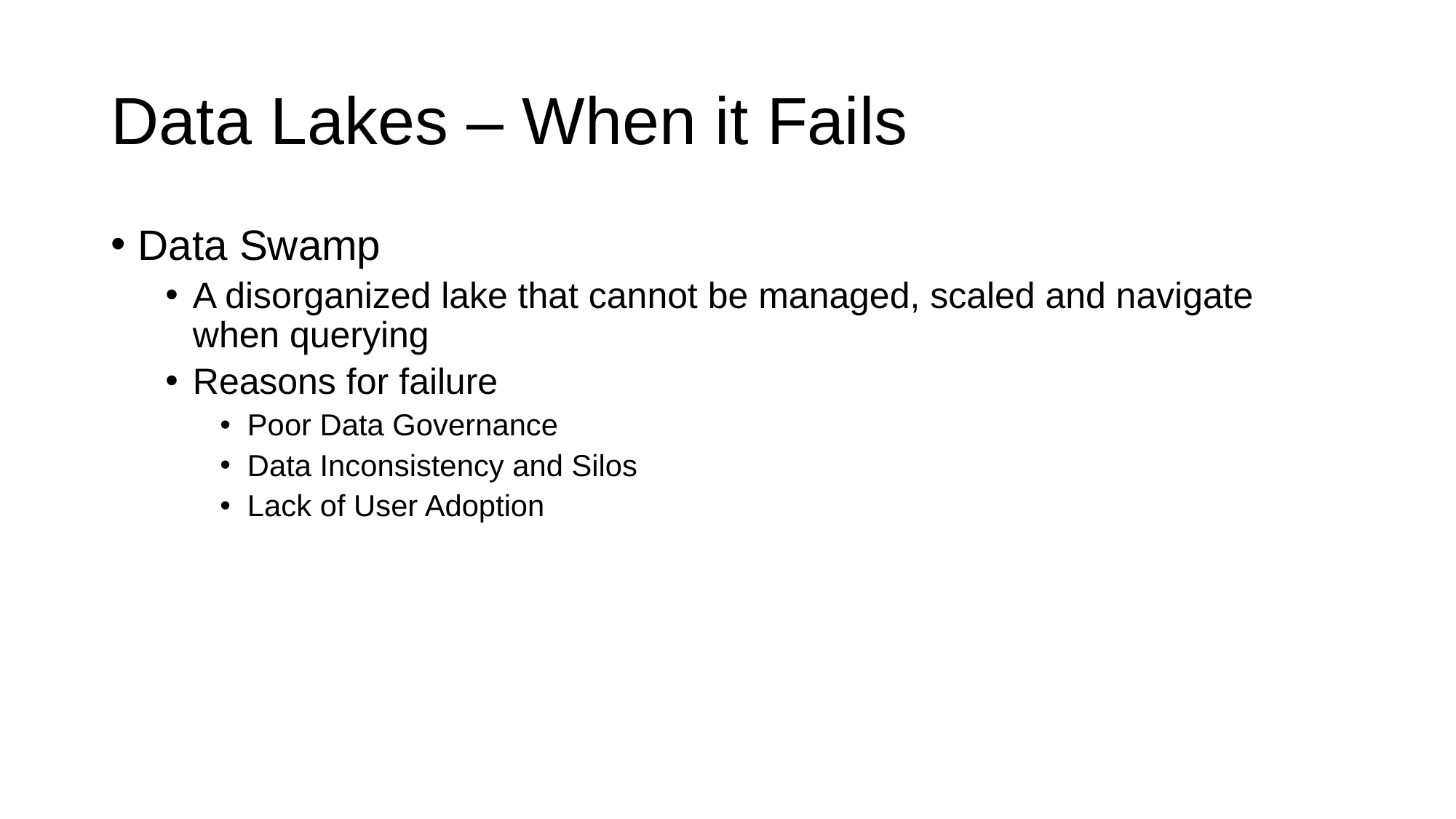

# Data Lakes – When it Fails
Data Swamp
A disorganized lake that cannot be managed, scaled and navigate when querying
Reasons for failure
Poor Data Governance
Data Inconsistency and Silos
Lack of User Adoption